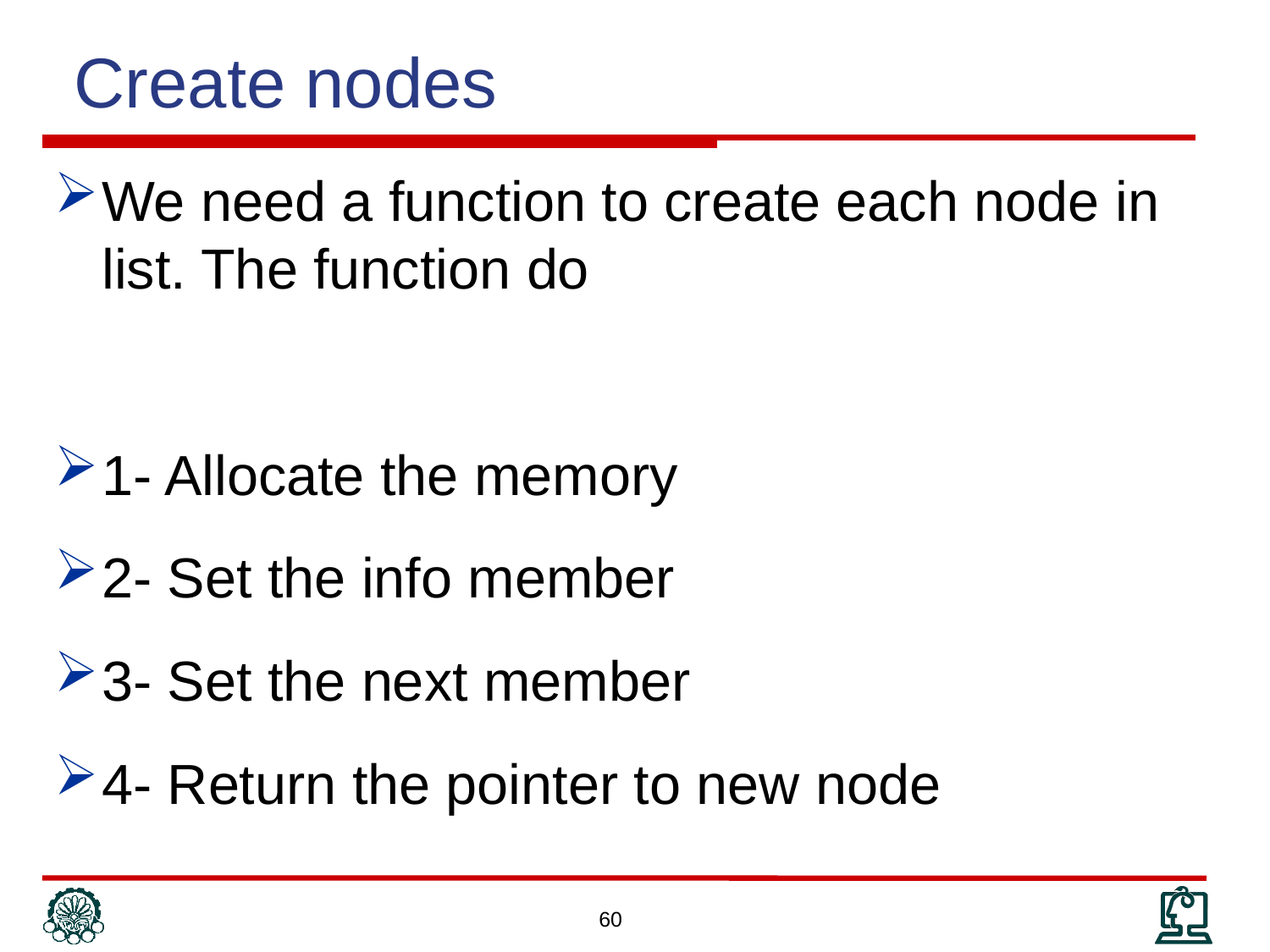

Create nodes
We need a function to create each node in list. The function do

1- Allocate the memory
2- Set the info member
3- Set the next member
4- Return the pointer to new node
60